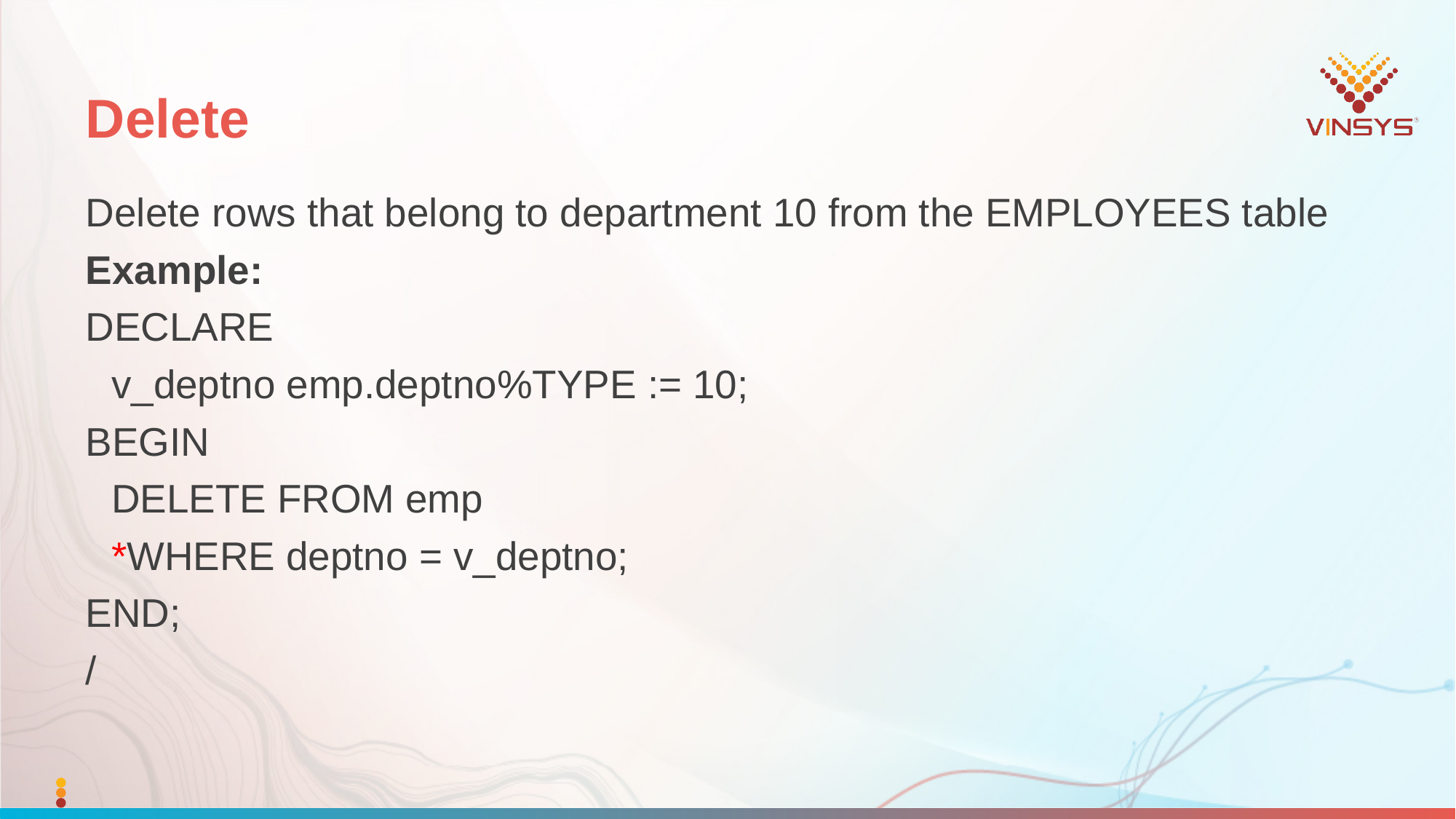

# Delete
Delete rows that belong to department 10 from the EMPLOYEES table
Example:
DECLARE
	v_deptno emp.deptno%TYPE := 10;
BEGIN
	DELETE FROM emp
	*WHERE deptno = v_deptno;
END;
/